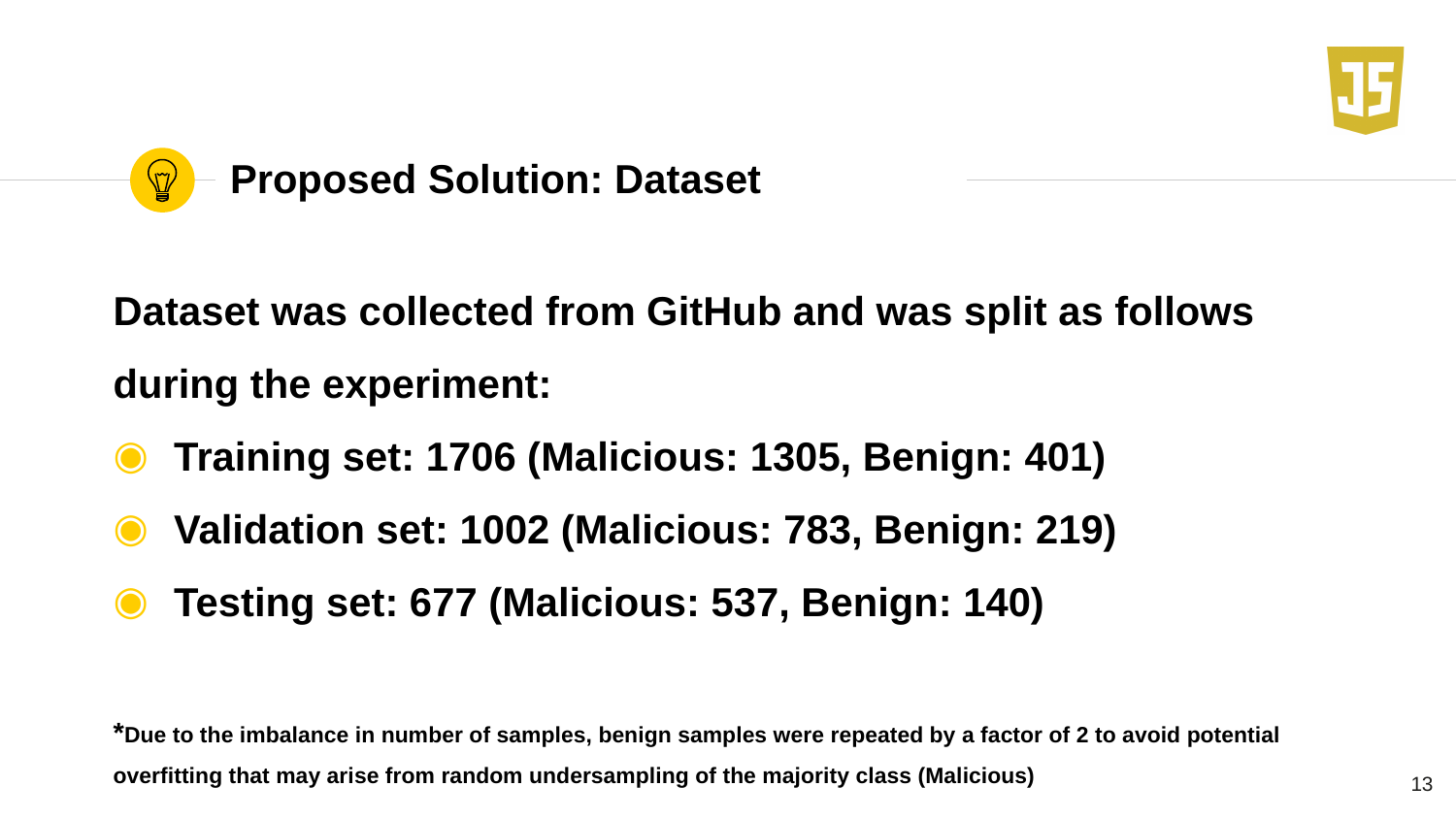

# Proposed Solution: Dataset

Dataset was collected from GitHub and was split as follows during the experiment:
Training set: 1706 (Malicious: 1305, Benign: 401)
Validation set: 1002 (Malicious: 783, Benign: 219)
Testing set: 677 (Malicious: 537, Benign: 140)

*Due to the imbalance in number of samples, benign samples were repeated by a factor of 2 to avoid potential overfitting that may arise from random undersampling of the majority class (Malicious)
13